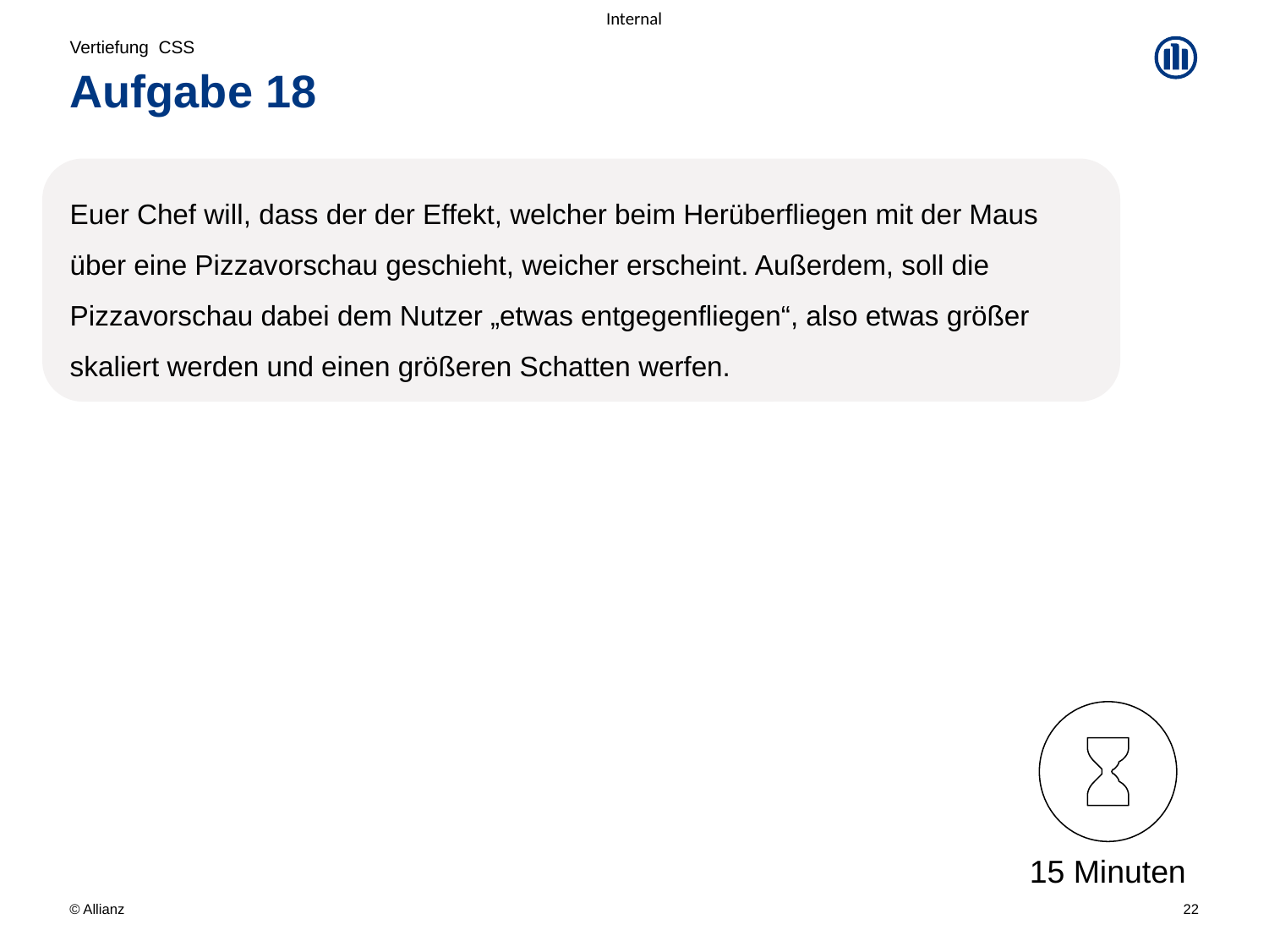

Vertiefung  CSS
# Aufgabe 18

Euer Chef will, dass der der Effekt, welcher beim Herüberfliegen mit der Maus über eine Pizzavorschau geschieht, weicher erscheint. Außerdem, soll die Pizzavorschau dabei dem Nutzer „etwas entgegenfliegen“, also etwas größer skaliert werden und einen größeren Schatten werfen.

15 Minuten
22